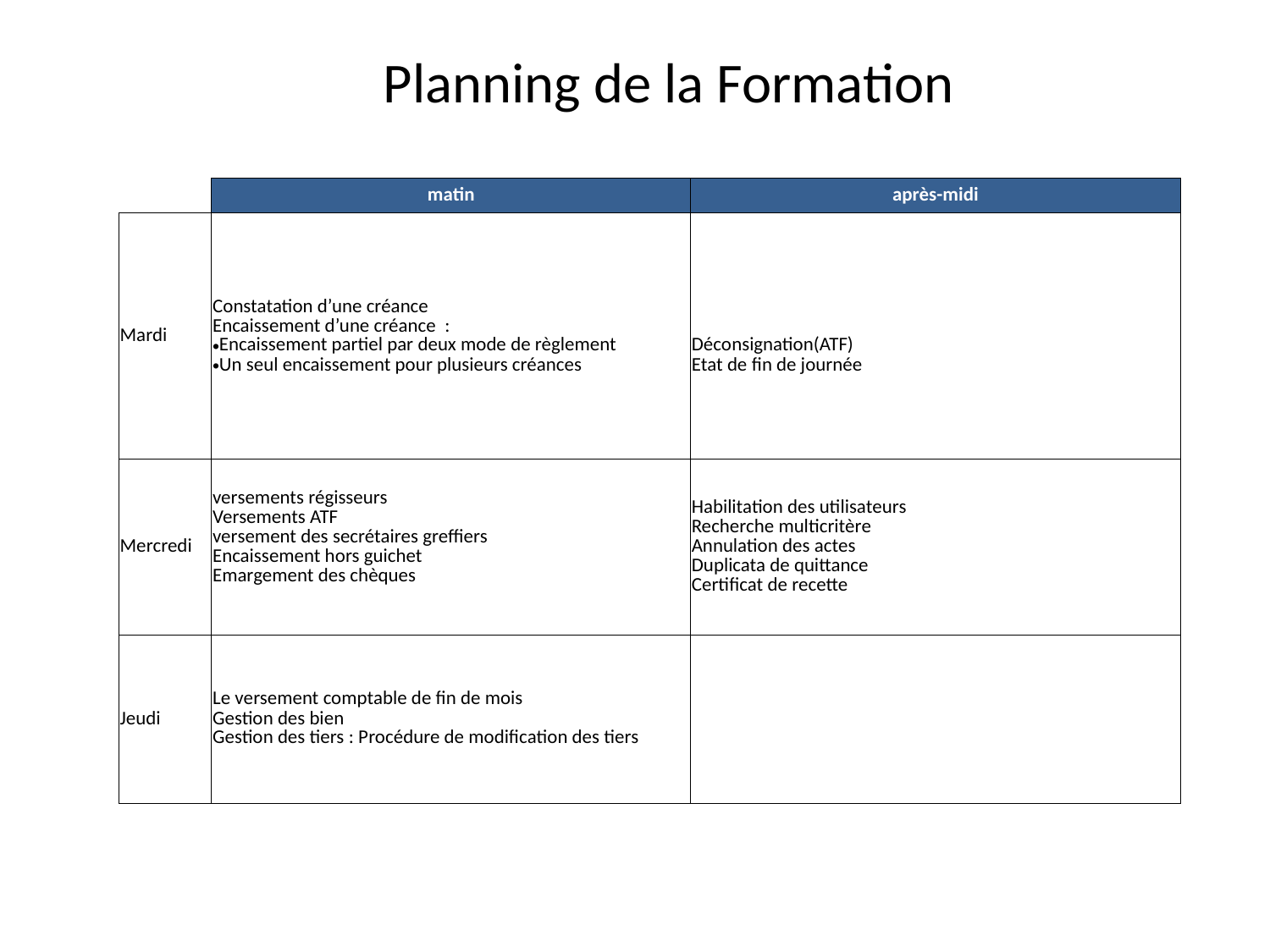

Planning de la Formation
|  | matin | après-midi |
| --- | --- | --- |
| Mardi | Constatation d’une créance Encaissement d’une créance : Encaissement partiel par deux mode de règlement Un seul encaissement pour plusieurs créances | Déconsignation(ATF) Etat de fin de journée |
| Mercredi | versements régisseurs Versements ATF versement des secrétaires greffiers Encaissement hors guichet Emargement des chèques | Habilitation des utilisateurs Recherche multicritère Annulation des actes Duplicata de quittance Certificat de recette |
| Jeudi | Le versement comptable de fin de mois Gestion des bien Gestion des tiers : Procédure de modification des tiers |  |